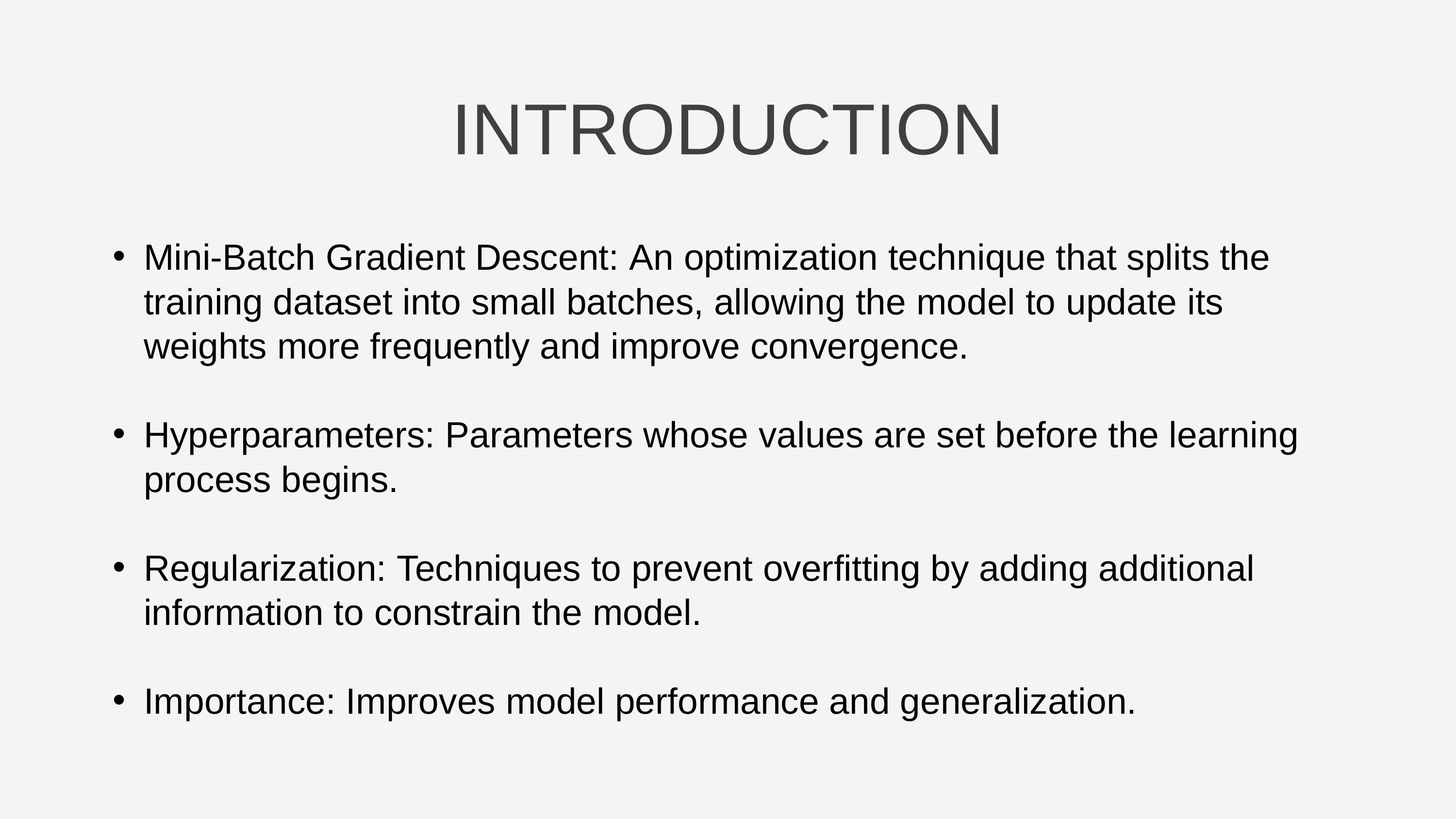

INTRODUCTION
Mini-Batch Gradient Descent: An optimization technique that splits the training dataset into small batches, allowing the model to update its weights more frequently and improve convergence.

Hyperparameters: Parameters whose values are set before the learning process begins.

Regularization: Techniques to prevent overfitting by adding additional information to constrain the model.

Importance: Improves model performance and generalization.